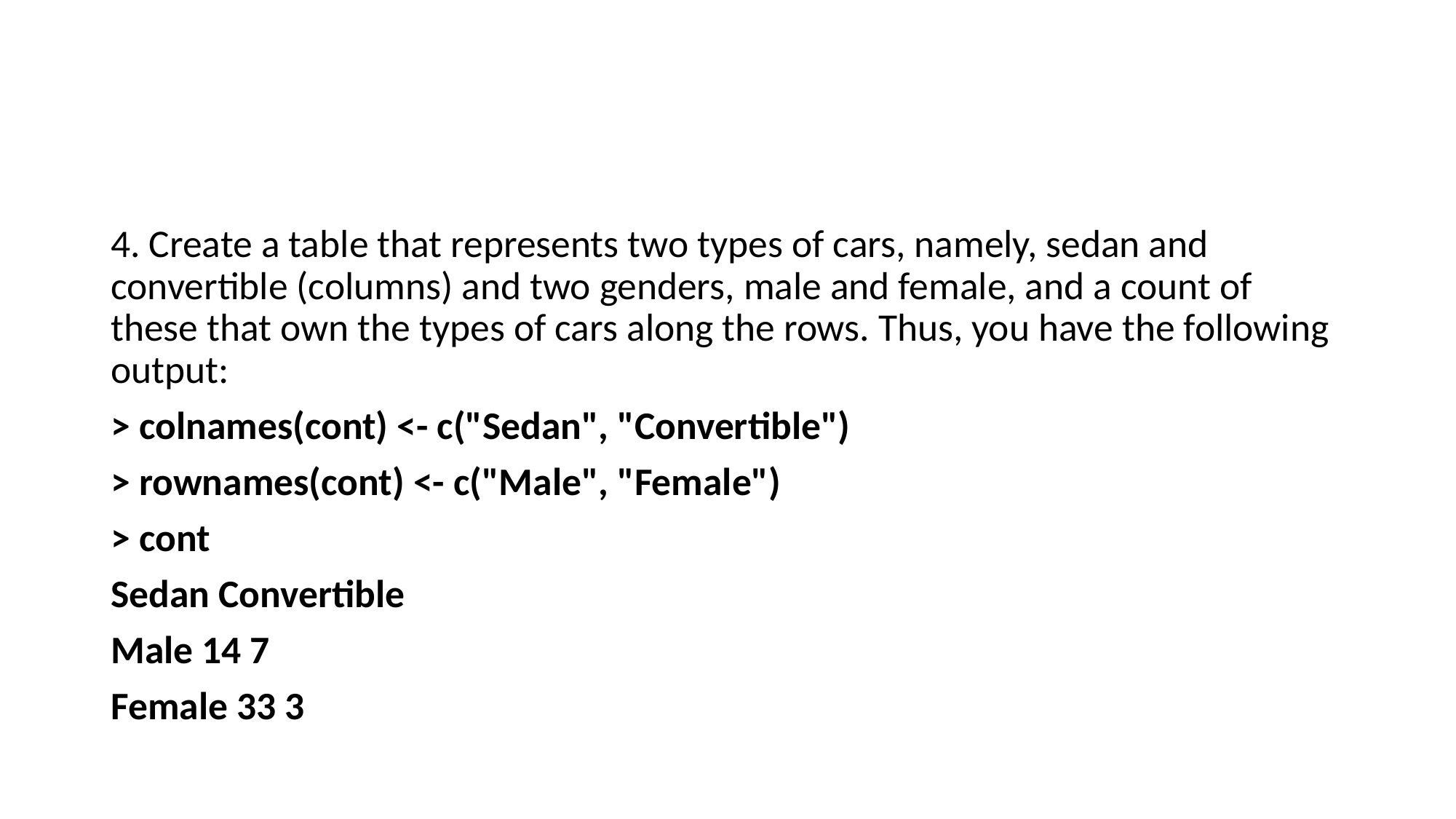

#
4. Create a table that represents two types of cars, namely, sedan and convertible (columns) and two genders, male and female, and a count of these that own the types of cars along the rows. Thus, you have the following output:
> colnames(cont) <- c("Sedan", "Convertible")
> rownames(cont) <- c("Male", "Female")
> cont
Sedan Convertible
Male 14 7
Female 33 3